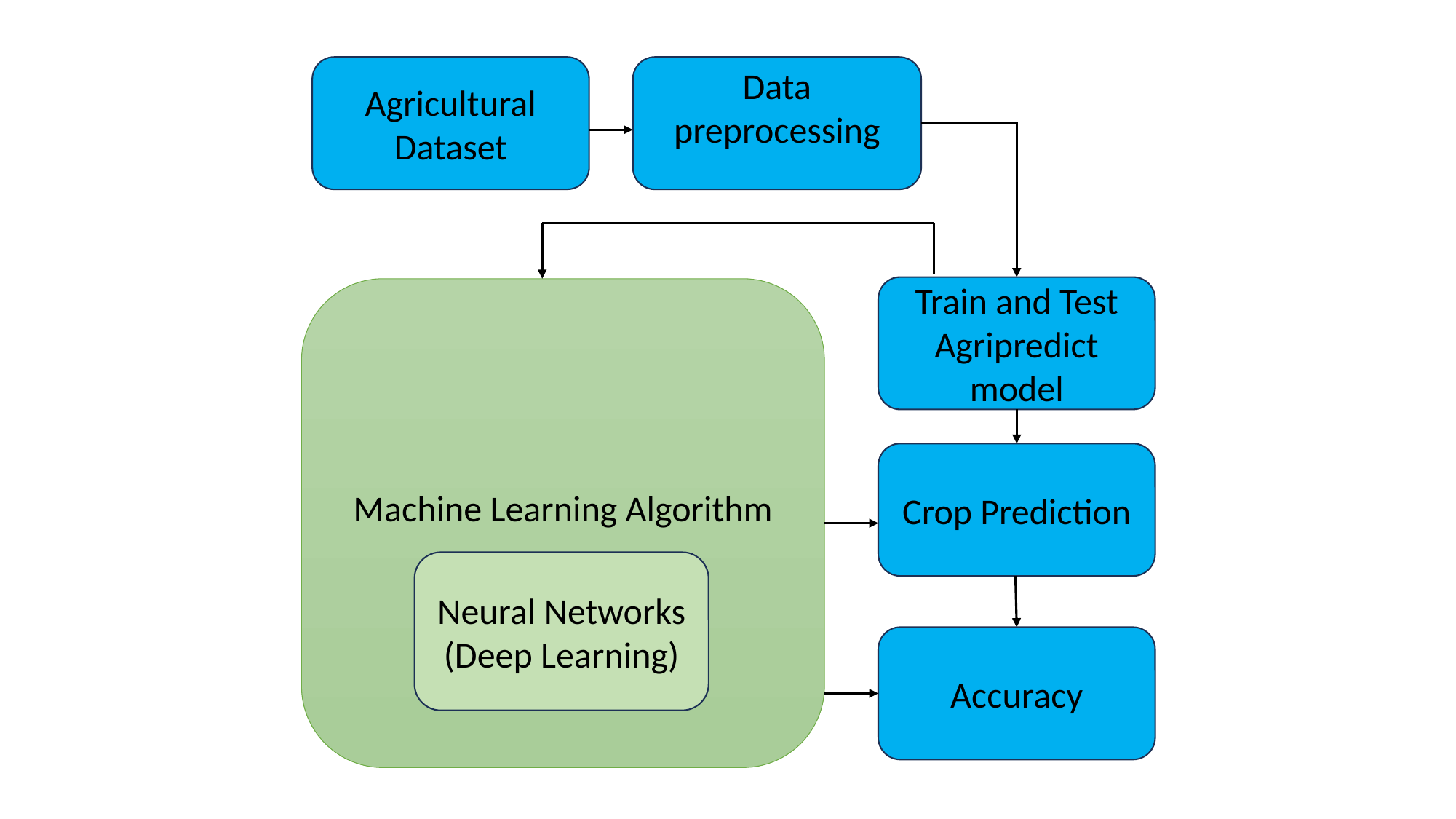

Agricultural Dataset
Data preprocessing

Train and Test Agripredict model
Machine Learning Algorithm

Crop Prediction
Neural Networks
(Deep Learning)
Accuracy